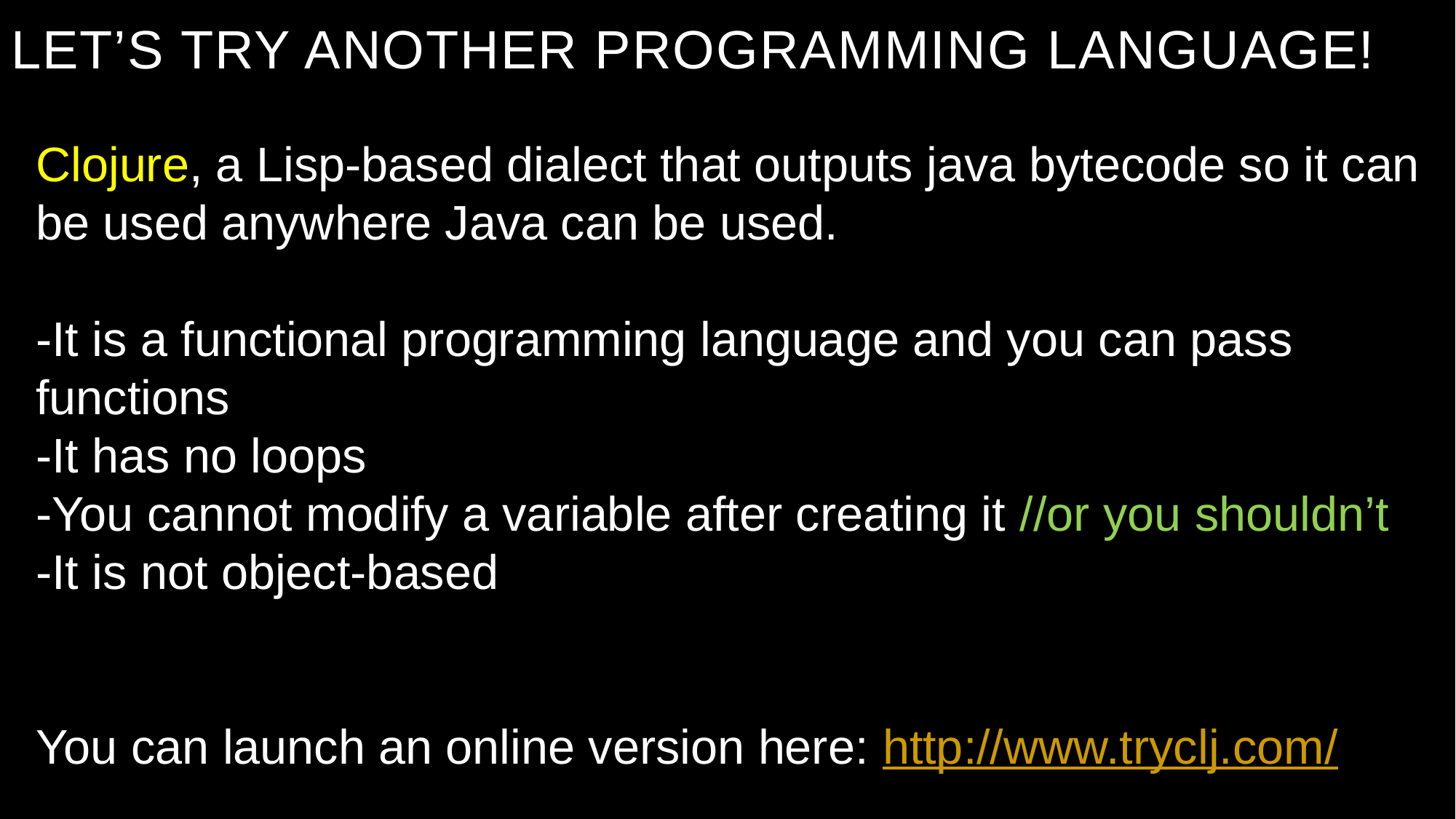

# Let’s try another Programming Language!
Clojure, a Lisp-based dialect that outputs java bytecode so it can be used anywhere Java can be used.

-It is a functional programming language and you can pass functions
-It has no loops
-You cannot modify a variable after creating it //or you shouldn’t
-It is not object-based

You can launch an online version here: http://www.tryclj.com/